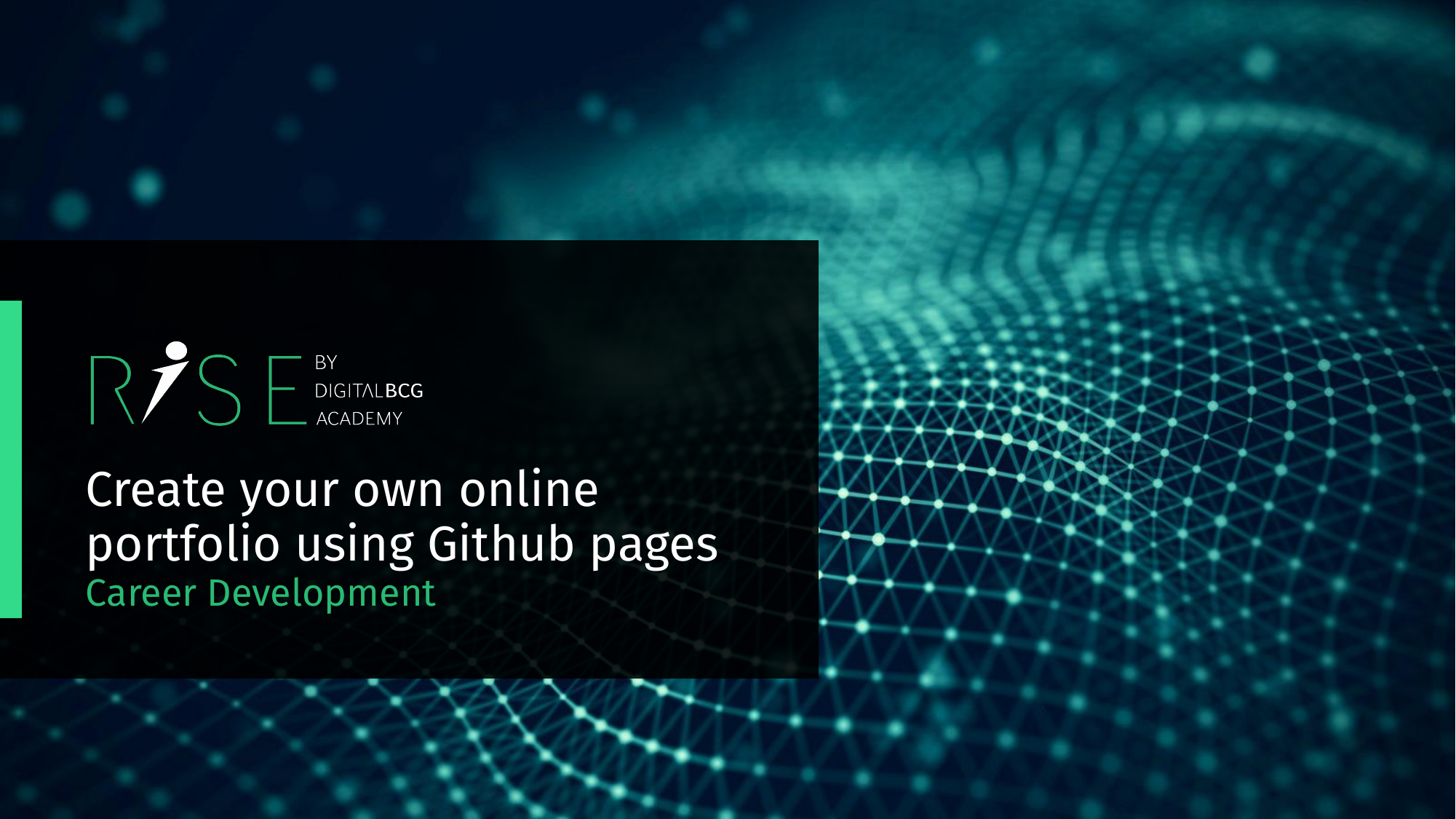

# Create your own online portfolio using Github pages Career Development